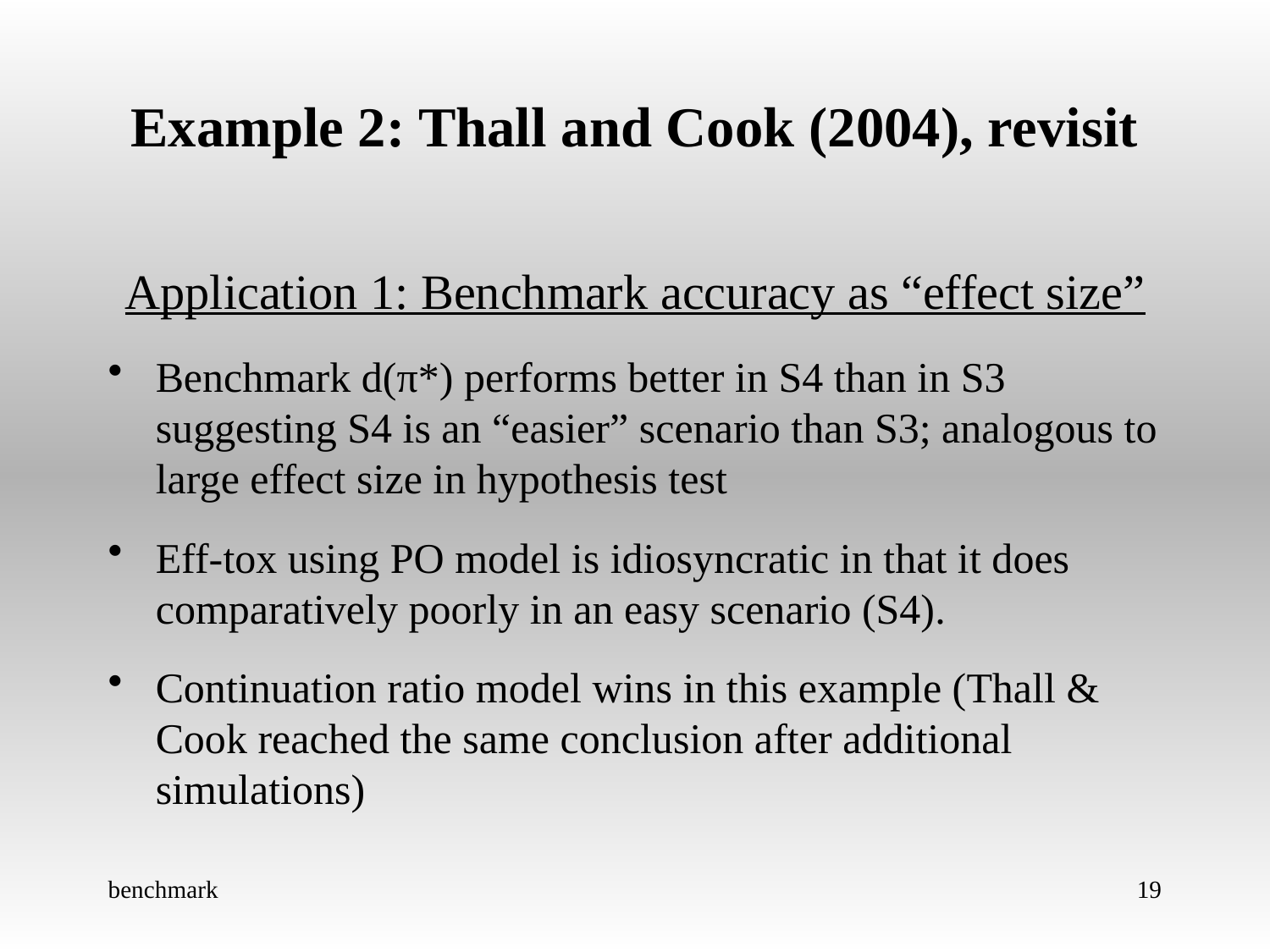

Example 2: Thall and Cook (2004), revisit
Application 1: Benchmark accuracy as “effect size”

Benchmark d(π*) performs better in S4 than in S3 suggesting S4 is an “easier” scenario than S3; analogous to large effect size in hypothesis test

Eff-tox using PO model is idiosyncratic in that it does comparatively poorly in an easy scenario (S4).

Continuation ratio model wins in this example (Thall & Cook reached the same conclusion after additional simulations)

benchmark
19